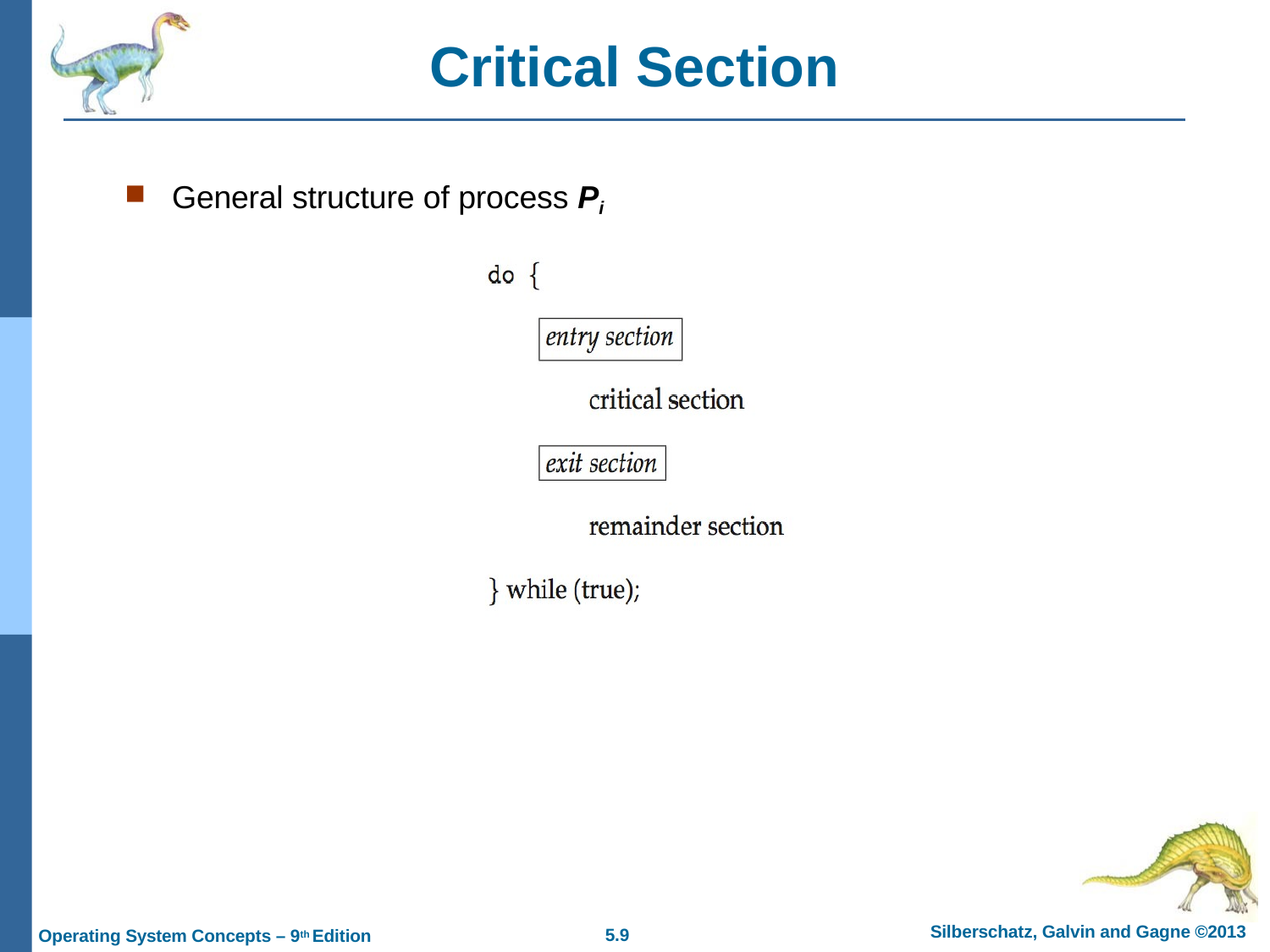

# Critical Section
General structure of process Pi

Silberschatz, Galvin and Gagne ©2013
5.9
Operating System Concepts – 9th Edition